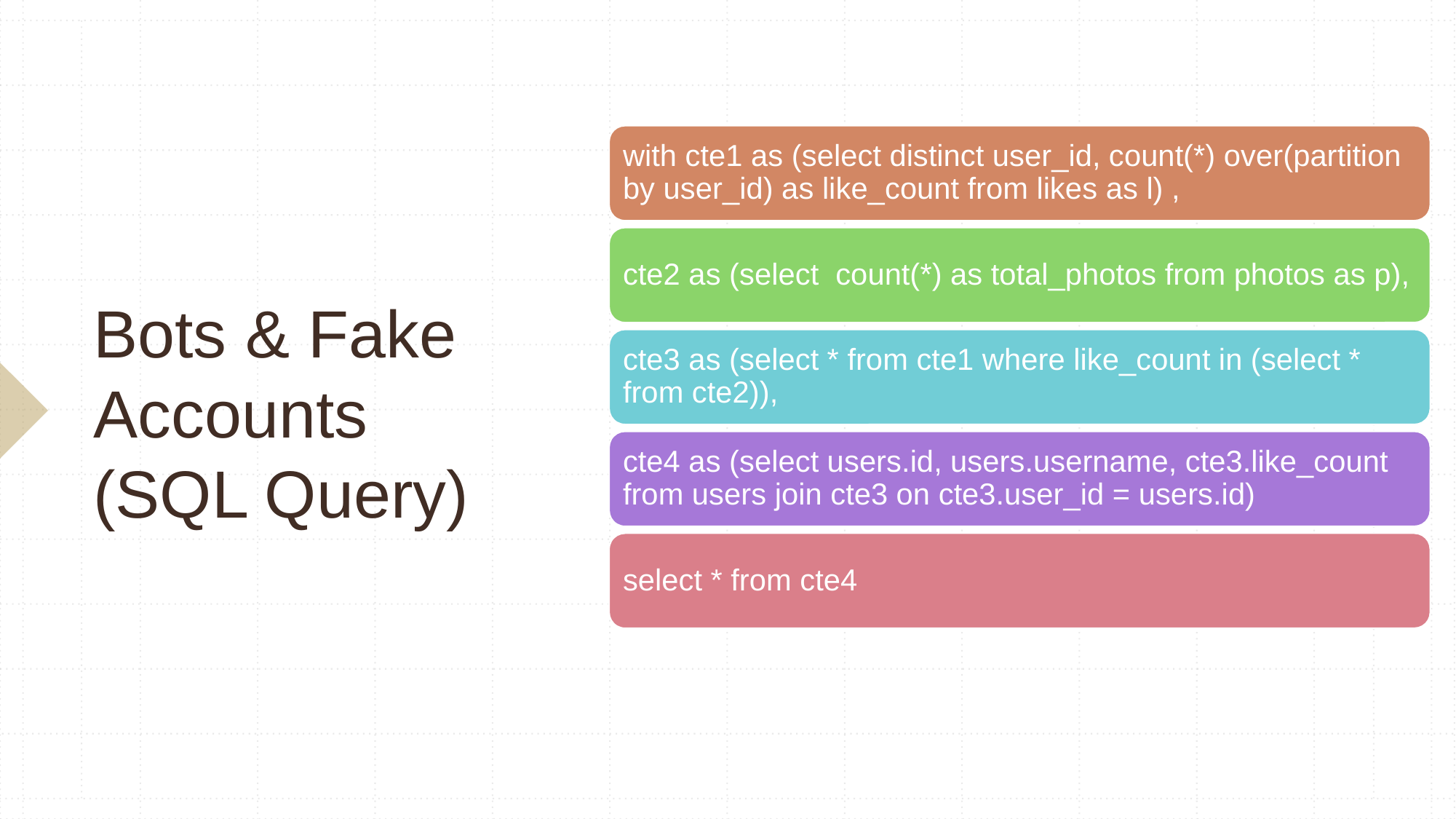

# Bots & Fake Accounts (SQL Query)

with cte1 as (select distinct user_id, count(*) over(partition by user_id) as like_count from likes as l) ,

cte2 as (select  count(*) as total_photos from photos as p),

cte3 as (select * from cte1 where like_count in (select * from cte2)),

cte4 as (select users.id, users.username, cte3.like_count from users join cte3 on cte3.user_id = users.id)

select * from cte4